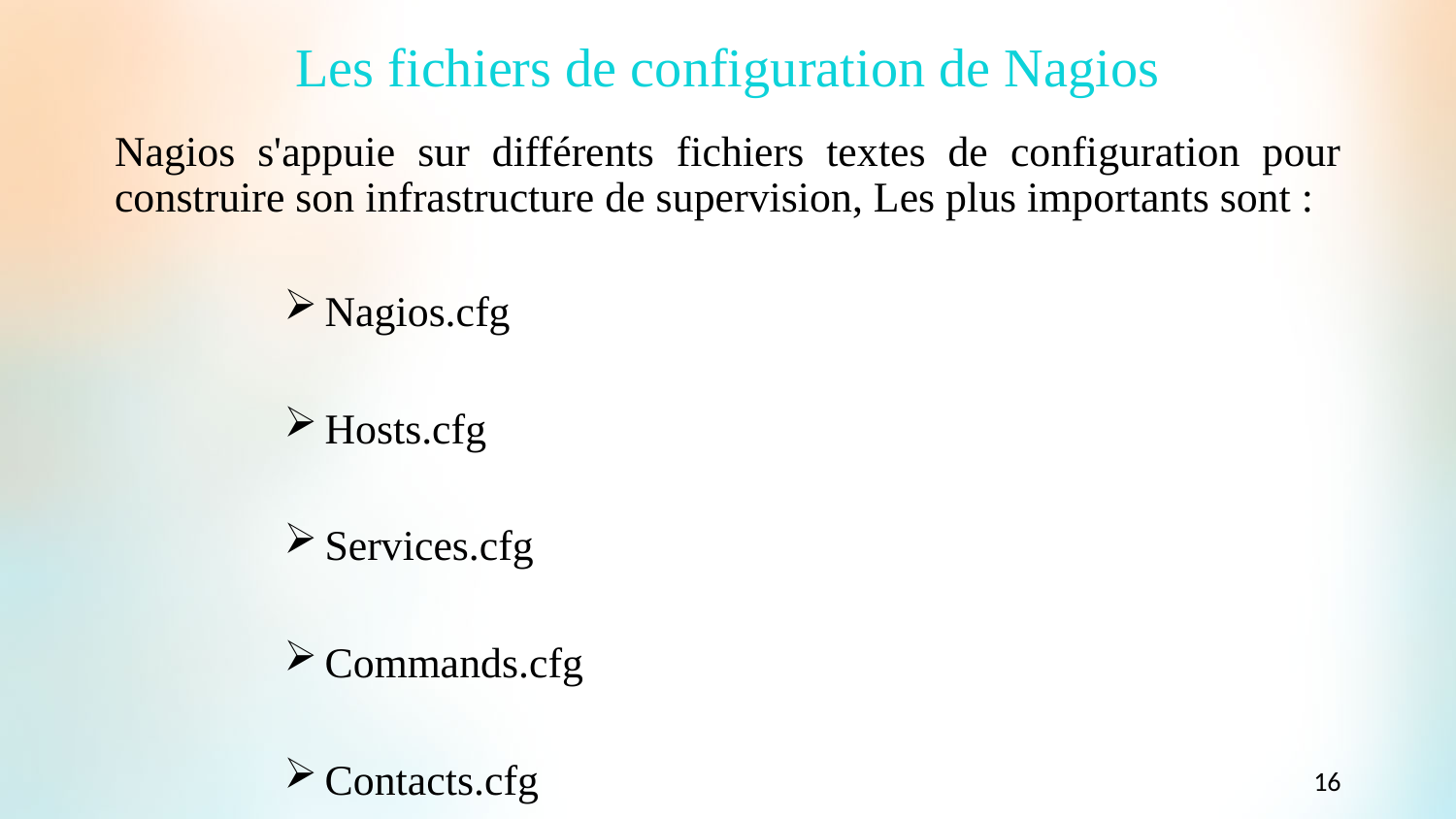

Les fichiers de configuration de Nagios
Nagios s'appuie sur différents fichiers textes de configuration pour construire son infrastructure de supervision, Les plus importants sont :
Nagios.cfg
Hosts.cfg
Services.cfg
Commands.cfg
Contacts.cfg
16